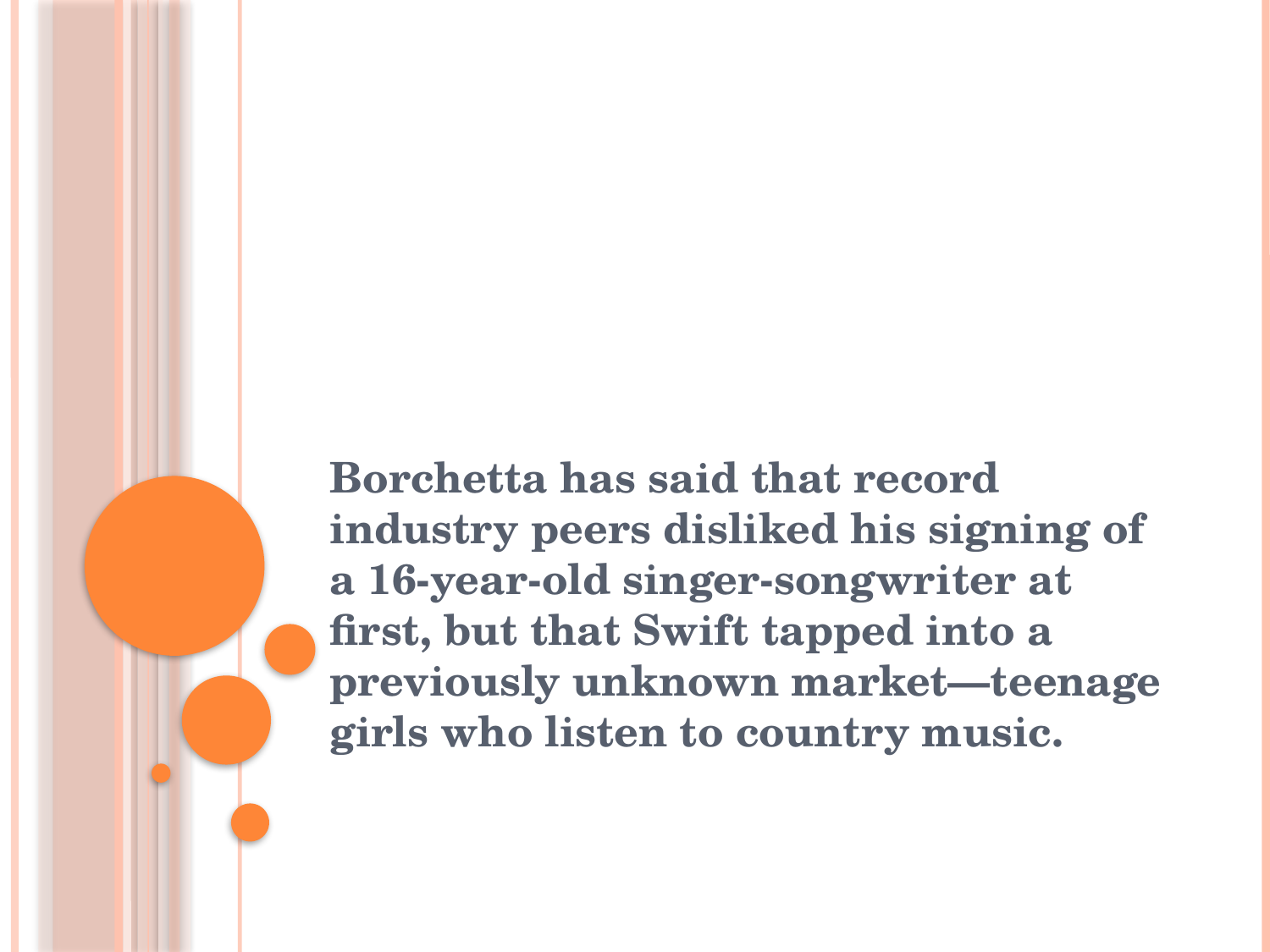

#
Borchetta has said that record industry peers disliked his signing of a 16-year-old singer-songwriter at first, but that Swift tapped into a previously unknown market—teenage girls who listen to country music.